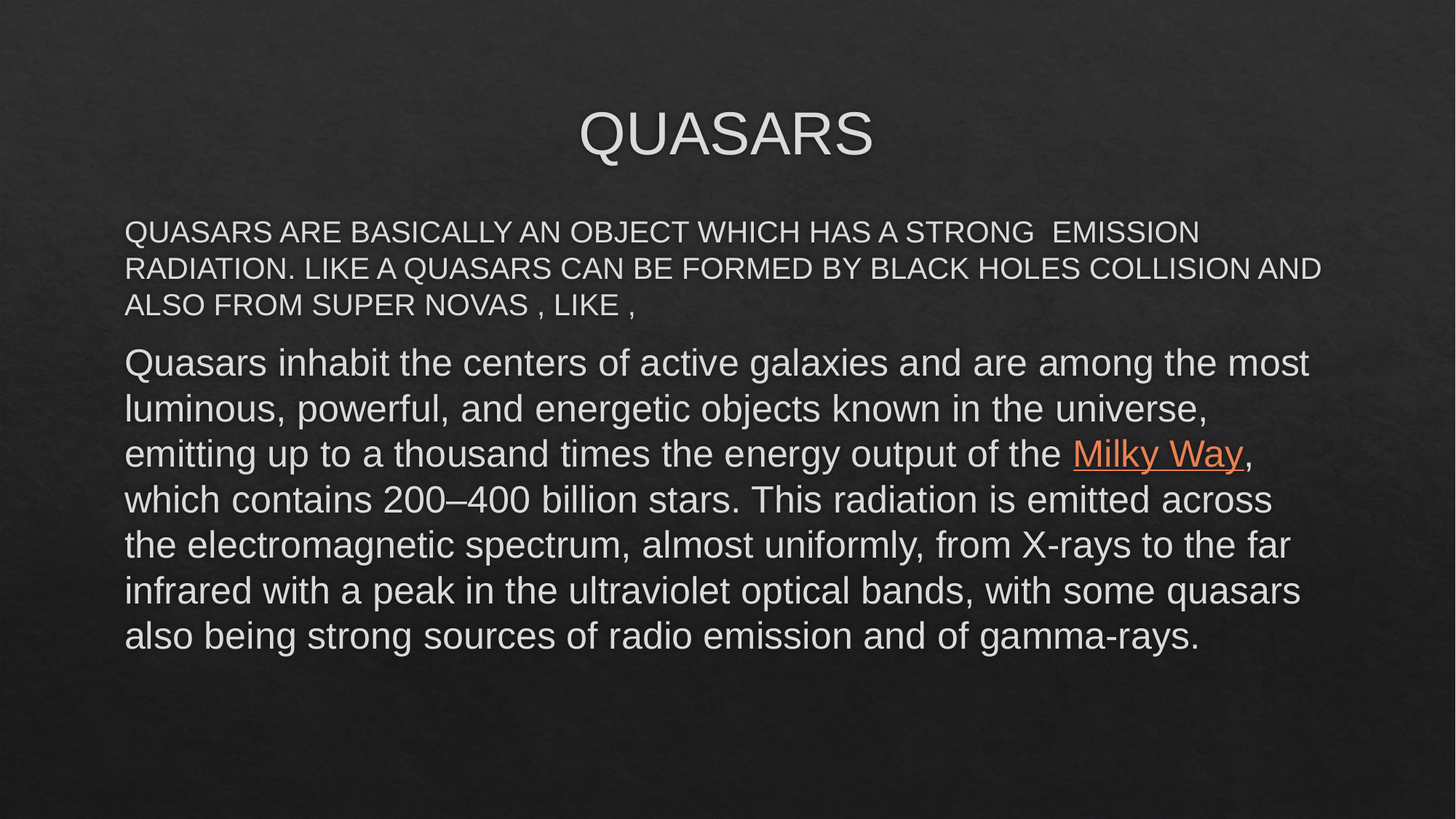

# QUASARS
QUASARS ARE BASICALLY AN OBJECT WHICH HAS A STRONG  EMISSION RADIATION. LIKE A QUASARS CAN BE FORMED BY BLACK HOLES COLLISION AND ALSO FROM SUPER NOVAS , LIKE ,
Quasars inhabit the centers of active galaxies and are among the most luminous, powerful, and energetic objects known in the universe, emitting up to a thousand times the energy output of the Milky Way, which contains 200–400 billion stars. This radiation is emitted across the electromagnetic spectrum, almost uniformly, from X-rays to the far infrared with a peak in the ultraviolet optical bands, with some quasars also being strong sources of radio emission and of gamma-rays.